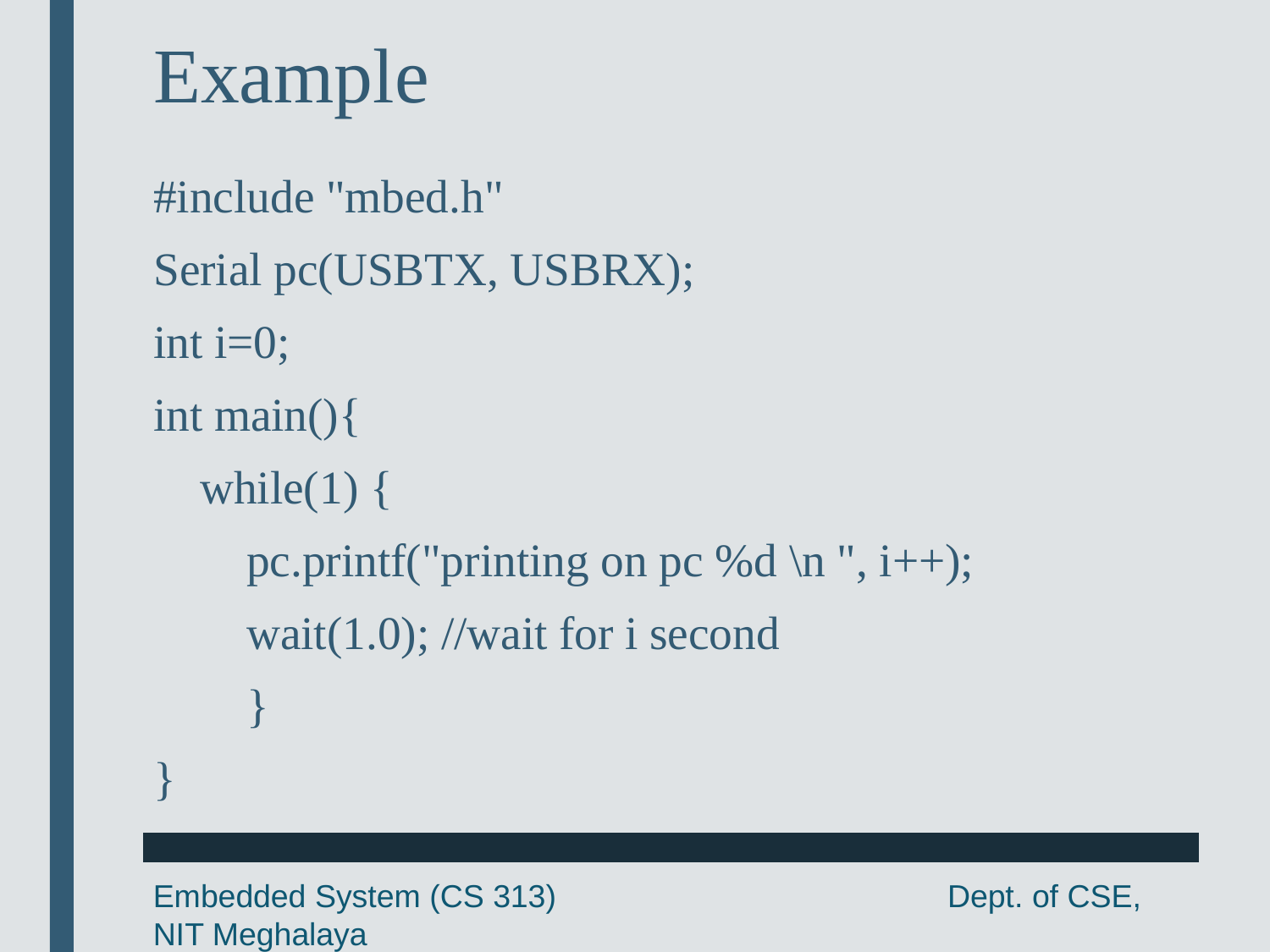

# Example
#include "mbed.h"
Serial pc(USBTX, USBRX);
int i=0;
int main(){
    while(1) {
        pc.printf("printing on pc %d \n ", i++);
        wait(1.0); //wait for i second
        }
}